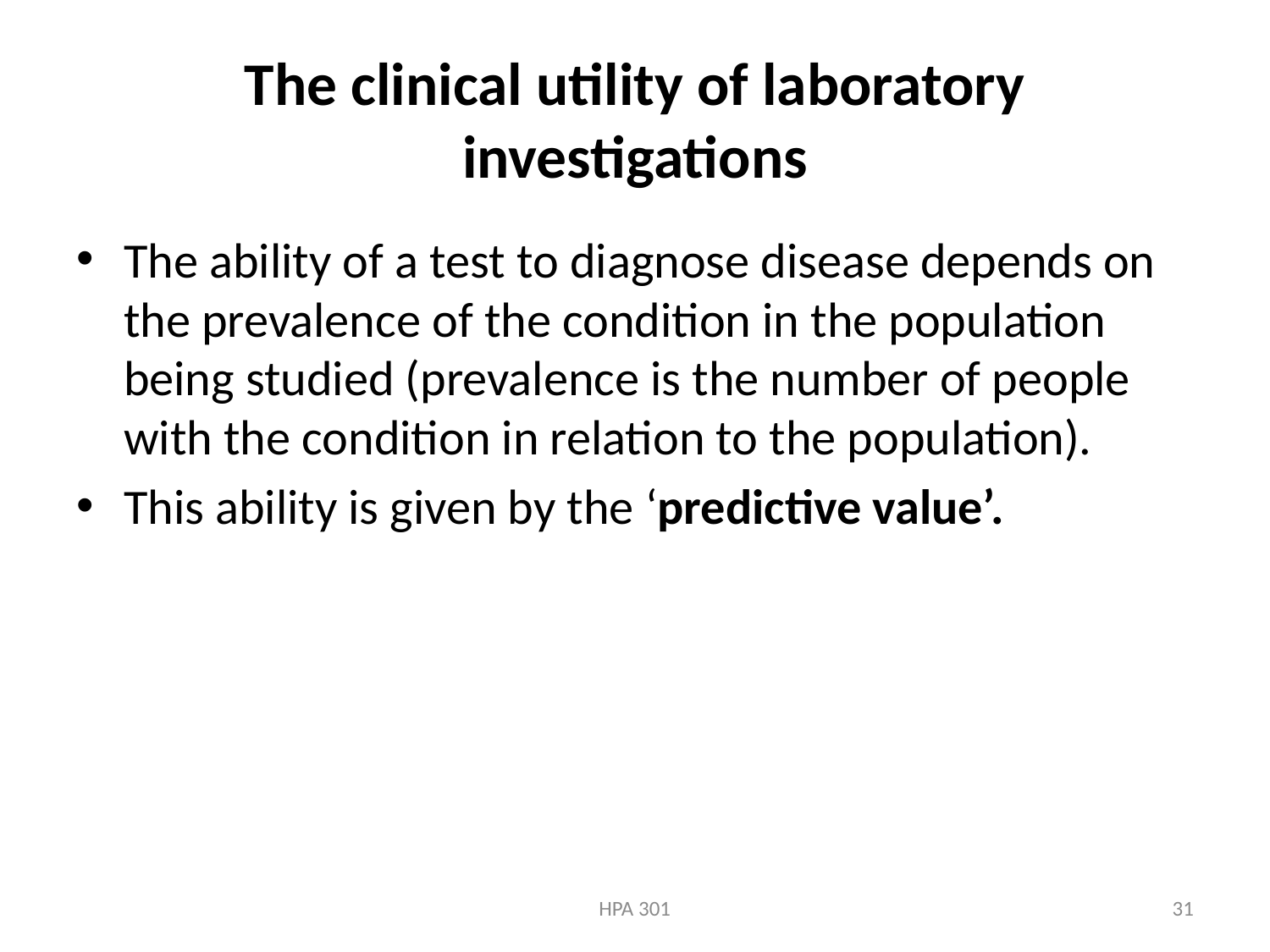

# The clinical utility of laboratory investigations
The ability of a test to diagnose disease depends on the prevalence of the condition in the population being studied (prevalence is the number of people with the condition in relation to the population).
This ability is given by the ‘predictive value’.
HPA 301
31